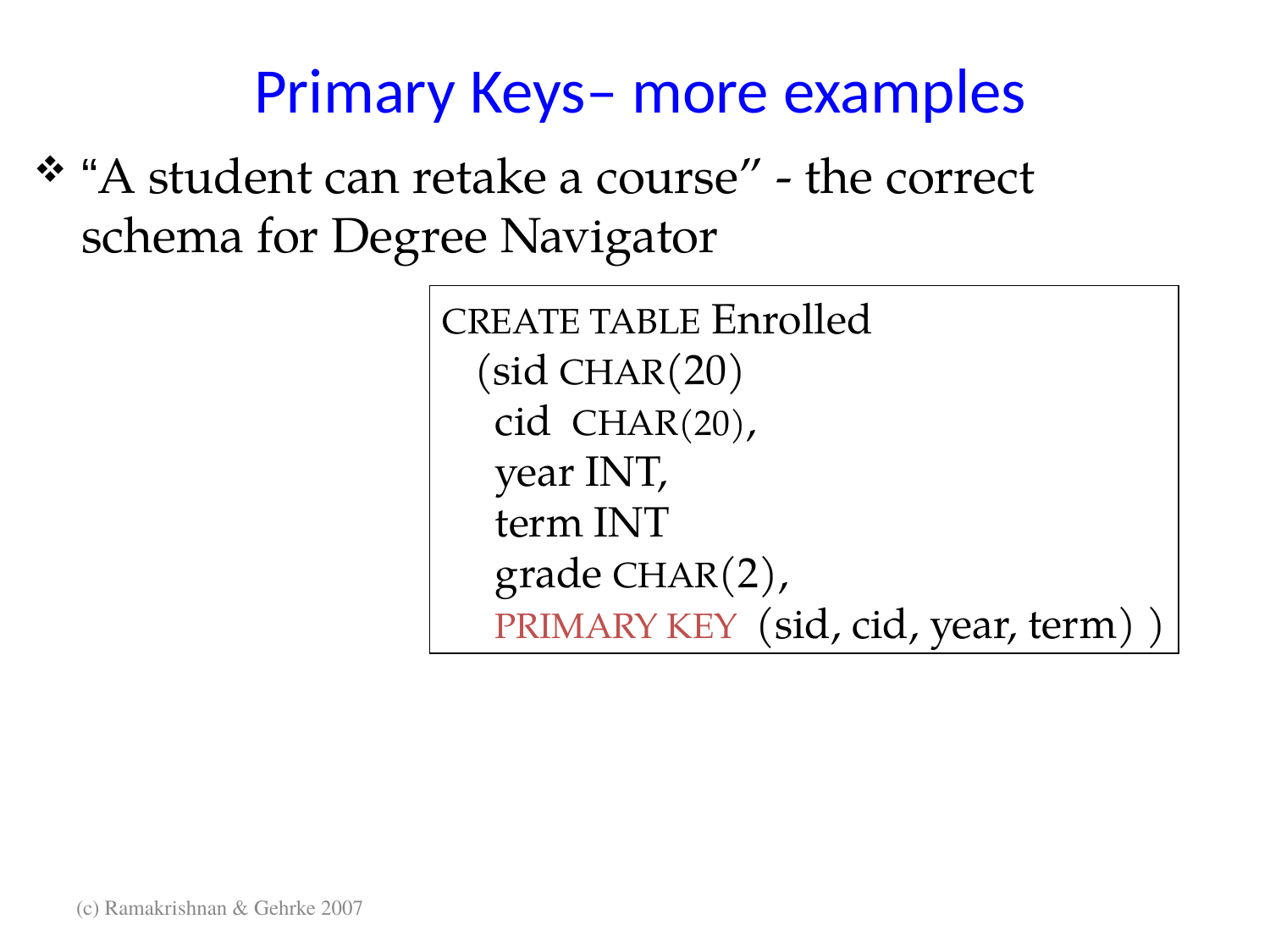

# Primary Keys– more examples
“A student can retake a course” - the correct schema for Degree Navigator

CREATE TABLE Enrolled
   (sid CHAR(20)
     cid  CHAR(20),
     year INT,
     term INT
     grade CHAR(2),
     PRIMARY KEY  (sid, cid, year, term) )

(c) Ramakrishnan & Gehrke 2007